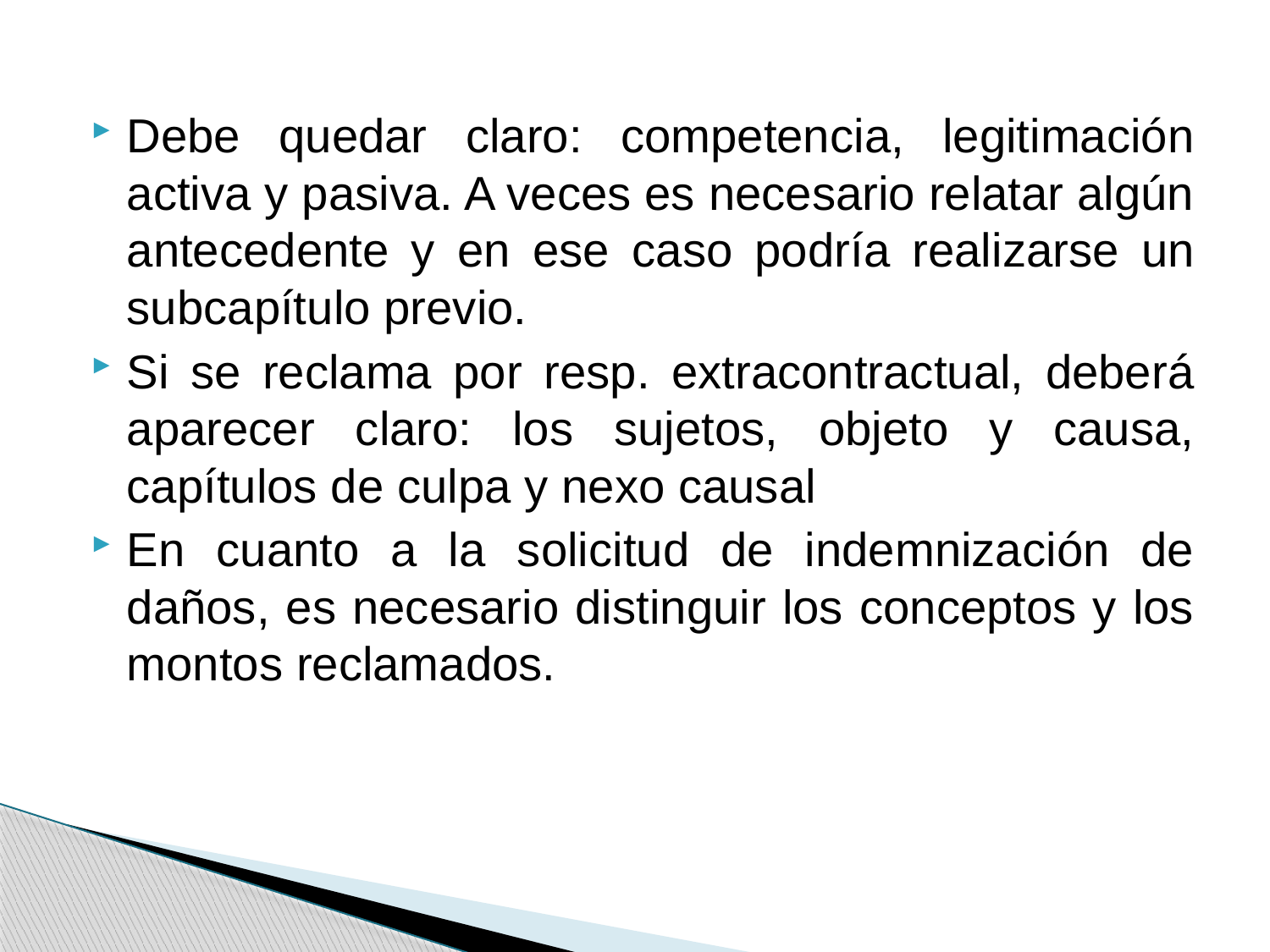

Debe quedar claro: competencia, legitimación activa y pasiva. A veces es necesario relatar algún antecedente y en ese caso podría realizarse un subcapítulo previo.
Si se reclama por resp. extracontractual, deberá aparecer claro: los sujetos, objeto y causa, capítulos de culpa y nexo causal
En cuanto a la solicitud de indemnización de daños, es necesario distinguir los conceptos y los montos reclamados.